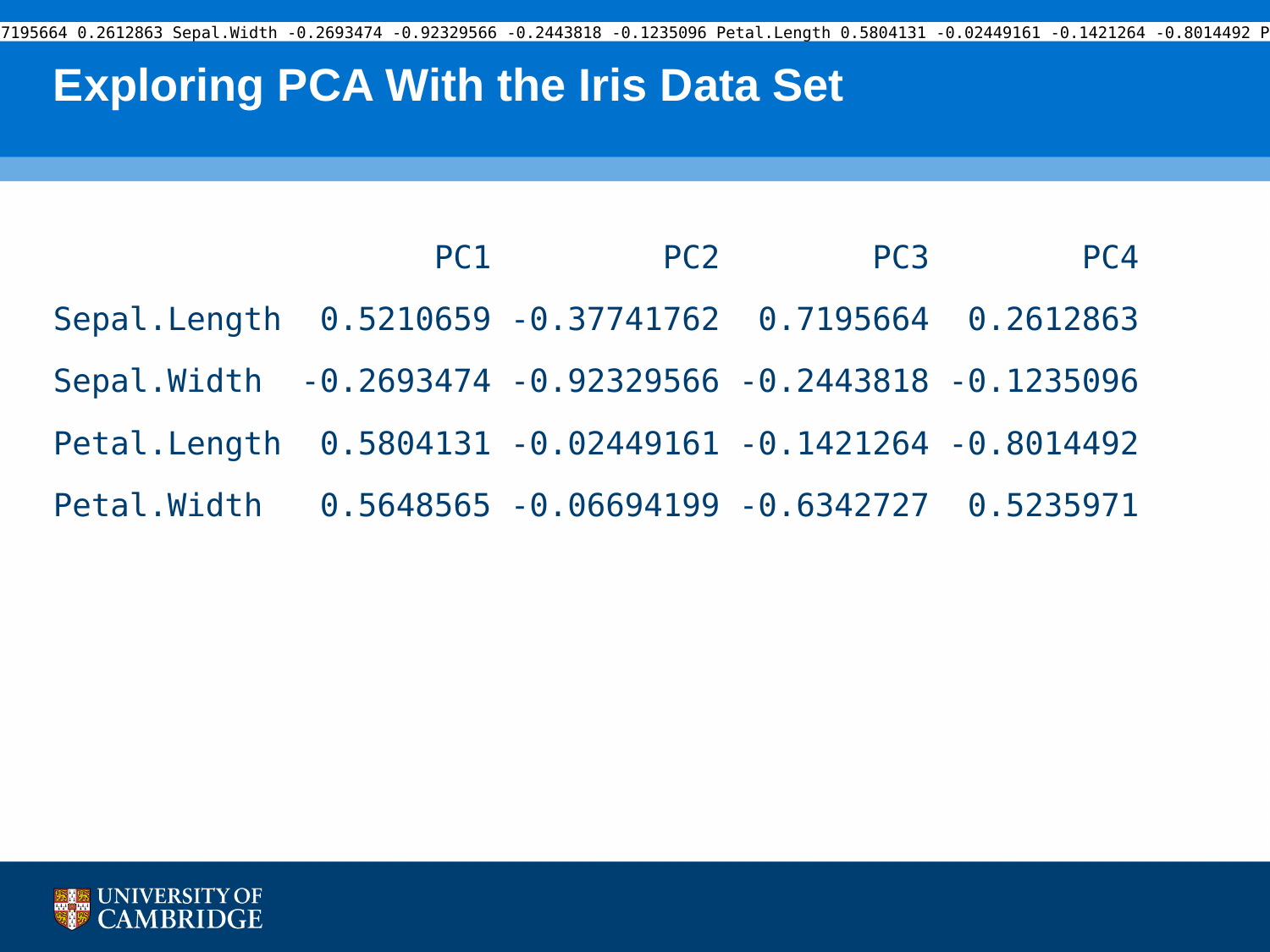

PC1 PC2 PC3 PC4 Sepal.Length 0.5210659 -0.37741762 0.7195664 0.2612863 Sepal.Width -0.2693474 -0.92329566 -0.2443818 -0.1235096 Petal.Length 0.5804131 -0.02449161 -0.1421264 -0.8014492 Petal.Width 0.5648565 -0.06694199 -0.6342727 0.5235971
# Exploring PCA With the Iris Data Set
 			PC1         PC2        PC3        PC4
Sepal.Length  0.5210659 -0.37741762  0.7195664  0.2612863
Sepal.Width  -0.2693474 -0.92329566 -0.2443818 -0.1235096
Petal.Length  0.5804131 -0.02449161 -0.1421264 -0.8014492
Petal.Width   0.5648565 -0.06694199 -0.6342727  0.5235971